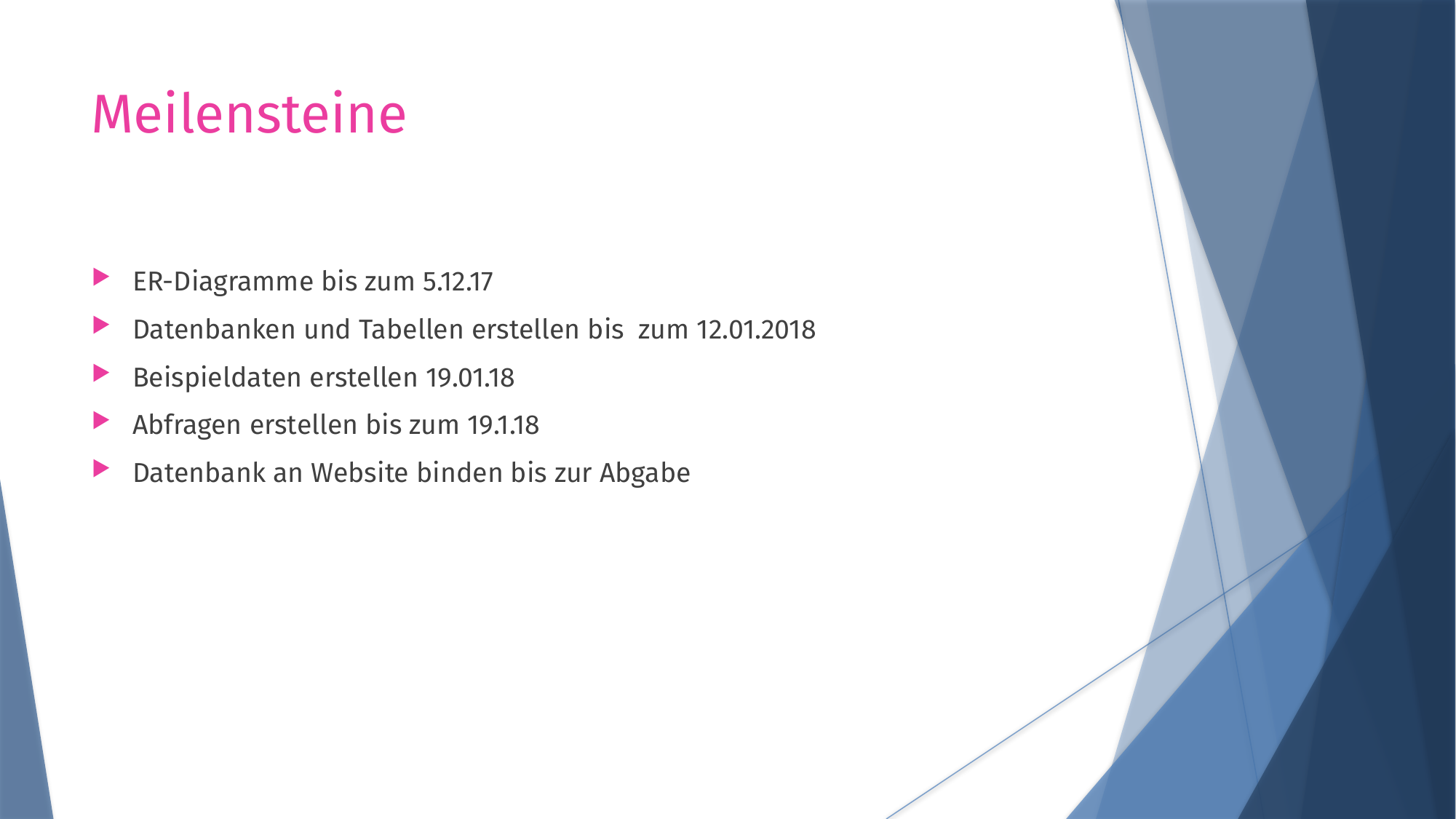

Meilensteine
ER-Diagramme bis zum 5.12.17
Datenbanken und Tabellen erstellen bis  zum 12.01.2018
Beispieldaten erstellen 19.01.18
Abfragen erstellen bis zum 19.1.18
Datenbank an Website binden bis zur Abgabe